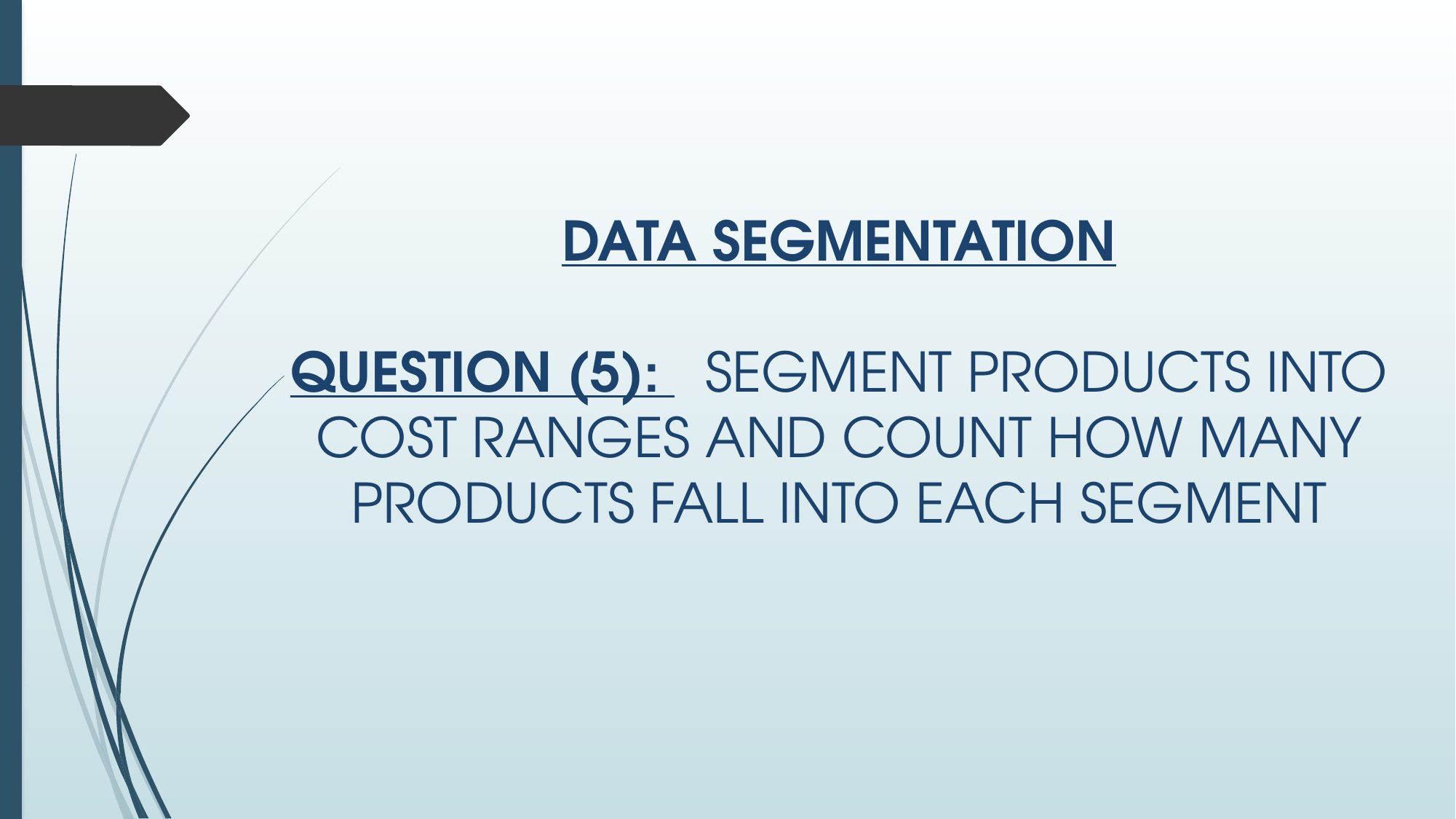

# DATA SEGMENTATION QUESTION (5):   SEGMENT PRODUCTS INTO COST RANGES AND COUNT HOW MANY PRODUCTS FALL INTO EACH SEGMENT